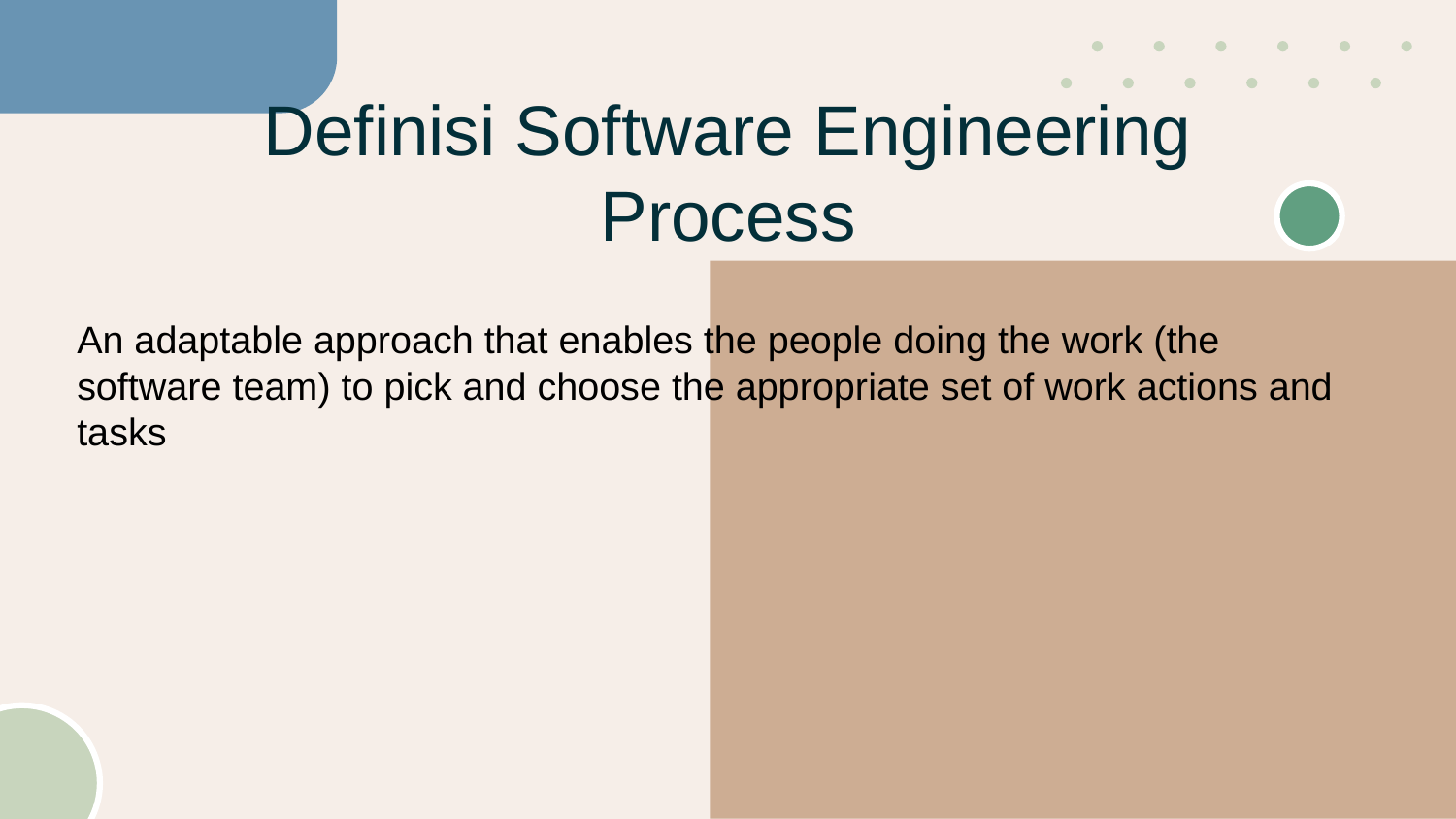

# Definisi Software Engineering Process

An adaptable approach that enables the people doing the work (the software team) to pick and choose the appropriate set of work actions and tasks